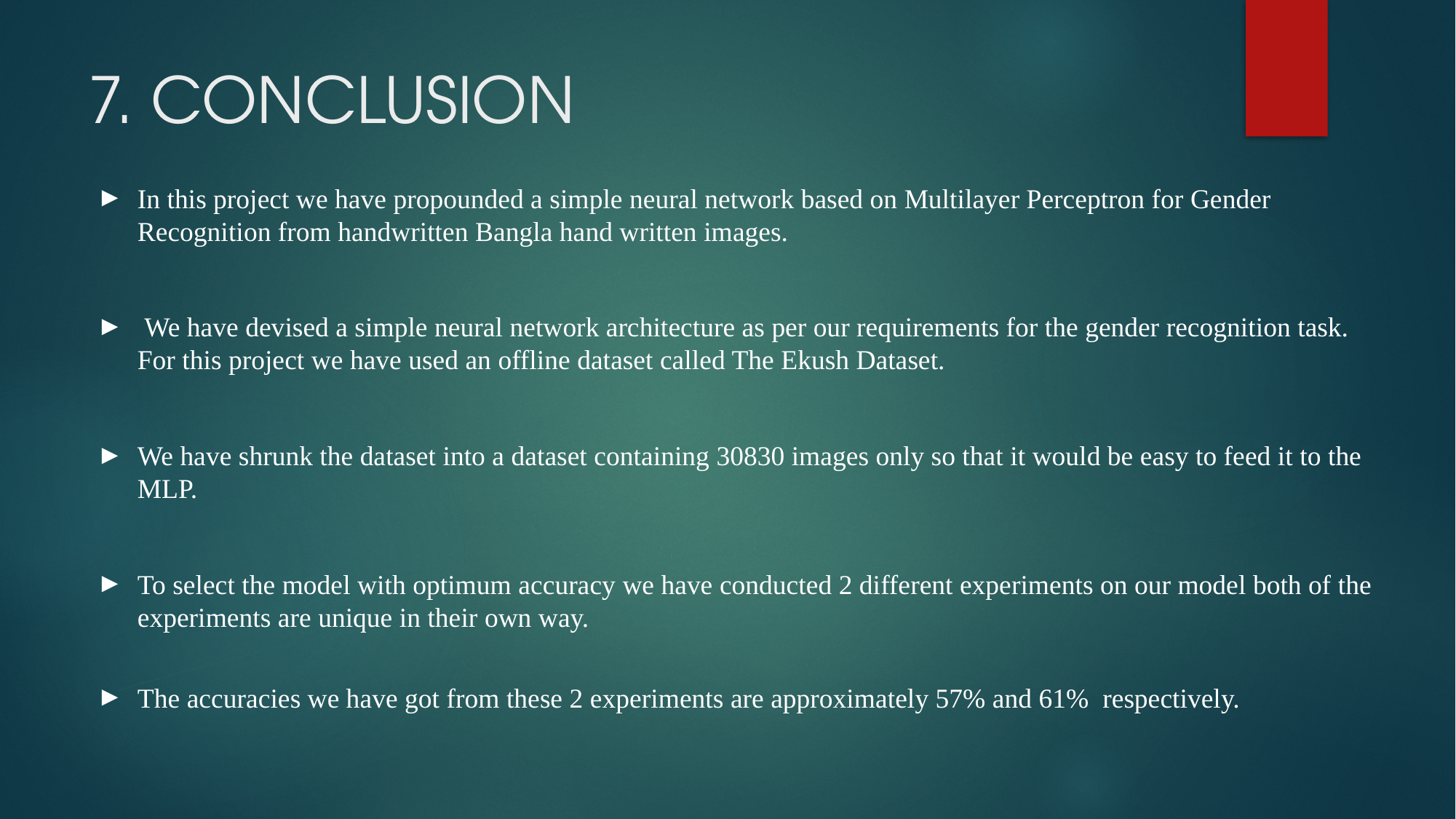

7. CONCLUSION
In this project we have propounded a simple neural network based on Multilayer Perceptron for Gender Recognition from handwritten Bangla hand written images.

 We have devised a simple neural network architecture as per our requirements for the gender recognition task. For this project we have used an offline dataset called The Ekush Dataset.

We have shrunk the dataset into a dataset containing 30830 images only so that it would be easy to feed it to the MLP.

To select the model with optimum accuracy we have conducted 2 different experiments on our model both of the experiments are unique in their own way.

The accuracies we have got from these 2 experiments are approximately 57% and 61%  respectively.